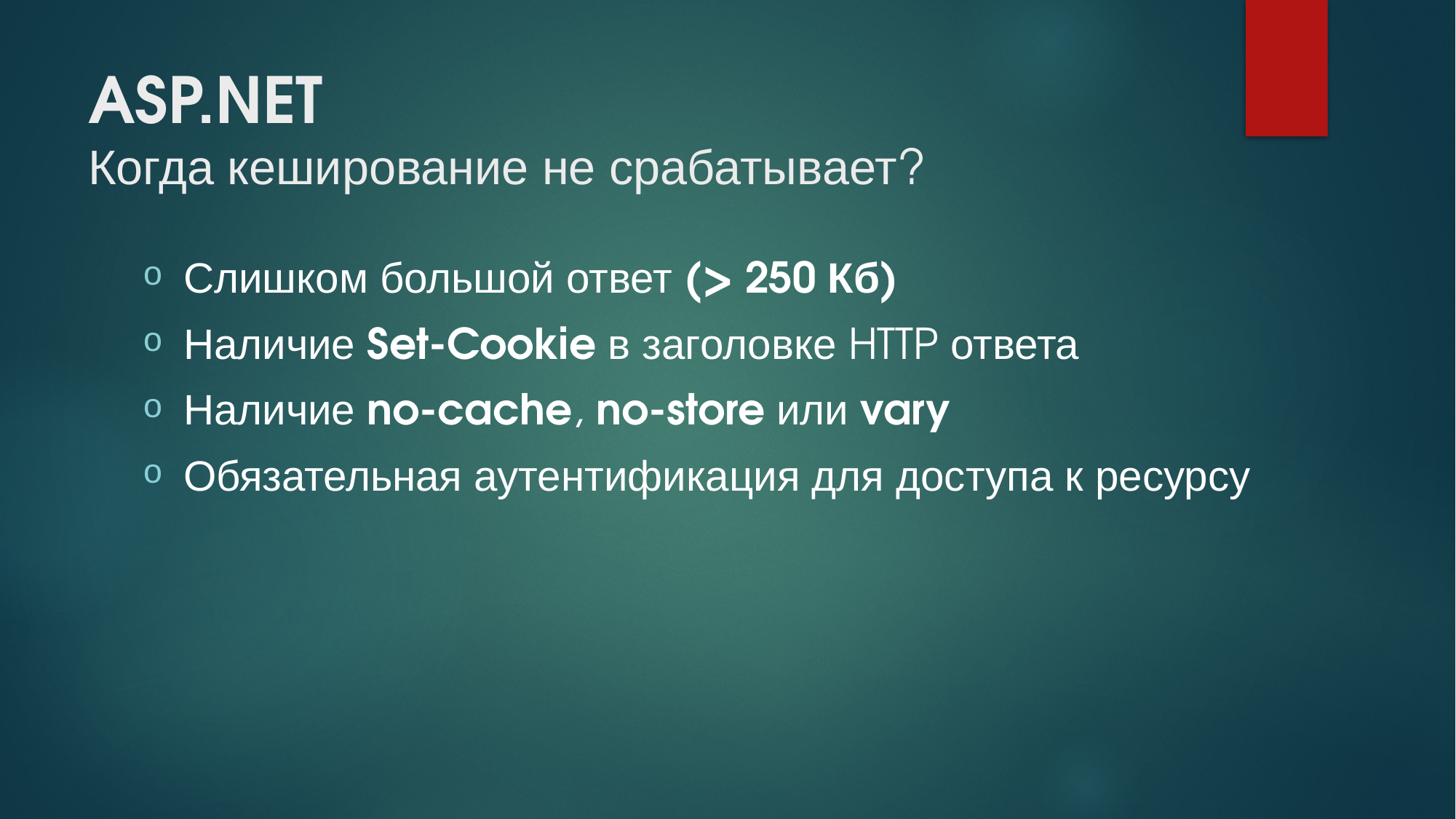

# ASP.NET Когда кеширование не срабатывает?
Слишком большой ответ (> 250 Кб)
Наличие Set-Cookie в заголовке HTTP ответа
Наличие no-cache, no-store или vary
Обязательная аутентификация для доступа к ресурсу